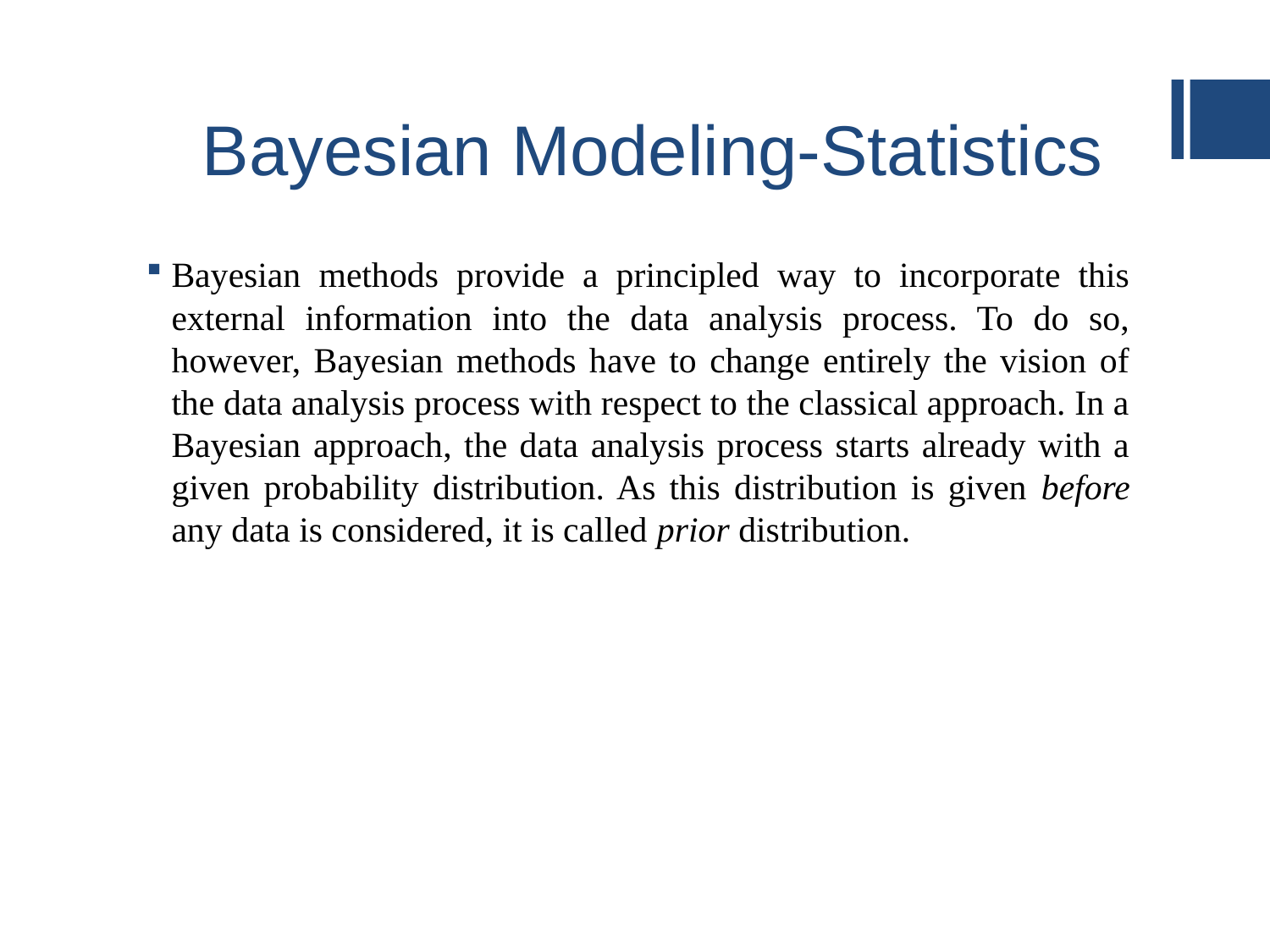

# Bayesian Modeling-Statistics
Bayesian methods provide a principled way to incorporate this external information into the data analysis process. To do so, however, Bayesian methods have to change entirely the vision of the data analysis process with respect to the classical approach. In a Bayesian approach, the data analysis process starts already with a given probability distribution. As this distribution is given before any data is considered, it is called prior distribution.